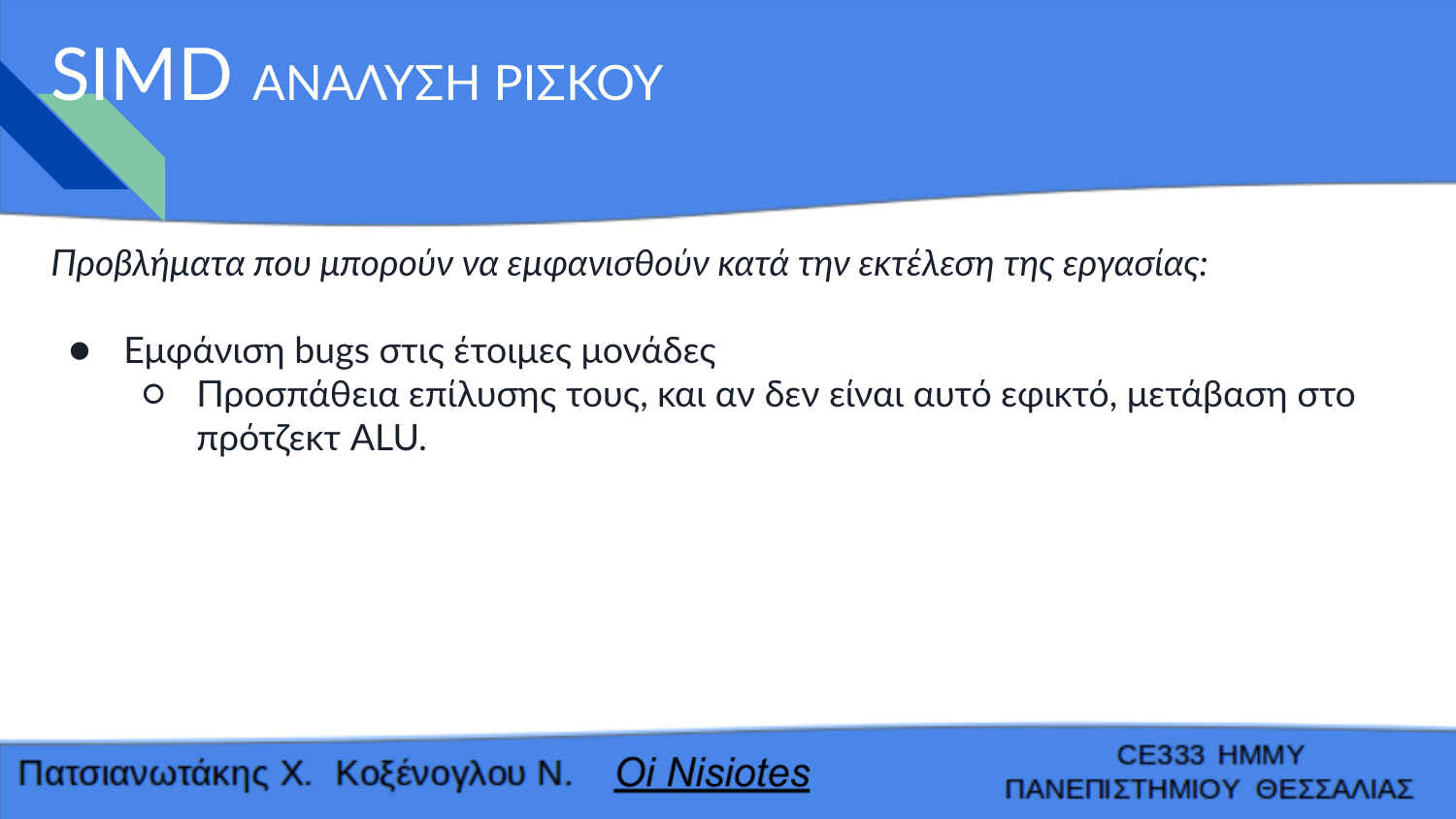

# SIMD ΑΝΑΛΥΣΗ ΡΙΣΚΟΥ

Προβλήματα που μπορούν να εμφανισθούν κατά την εκτέλεση της εργασίας:

Εμφάνιση bugs στις έτοιμες μονάδες
Προσπάθεια επίλυσης τους, και αν δεν είναι αυτό εφικτό, μετάβαση στο πρότζεκτ ALU.